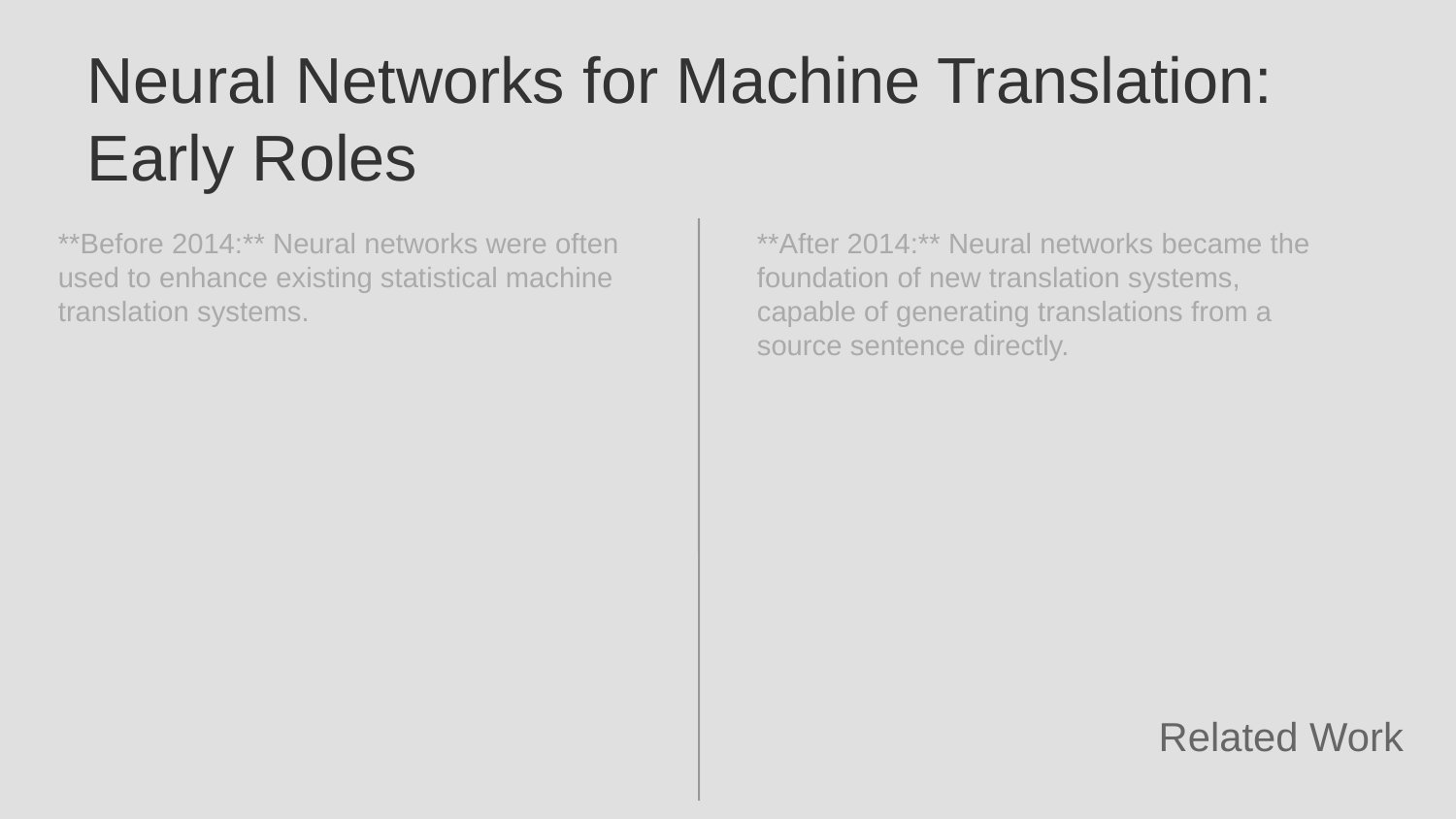

Neural Networks for Machine Translation: Early Roles
**Before 2014:** Neural networks were often used to enhance existing statistical machine translation systems.

**After 2014:** Neural networks became the foundation of new translation systems, capable of generating translations from a source sentence directly.
Related Work